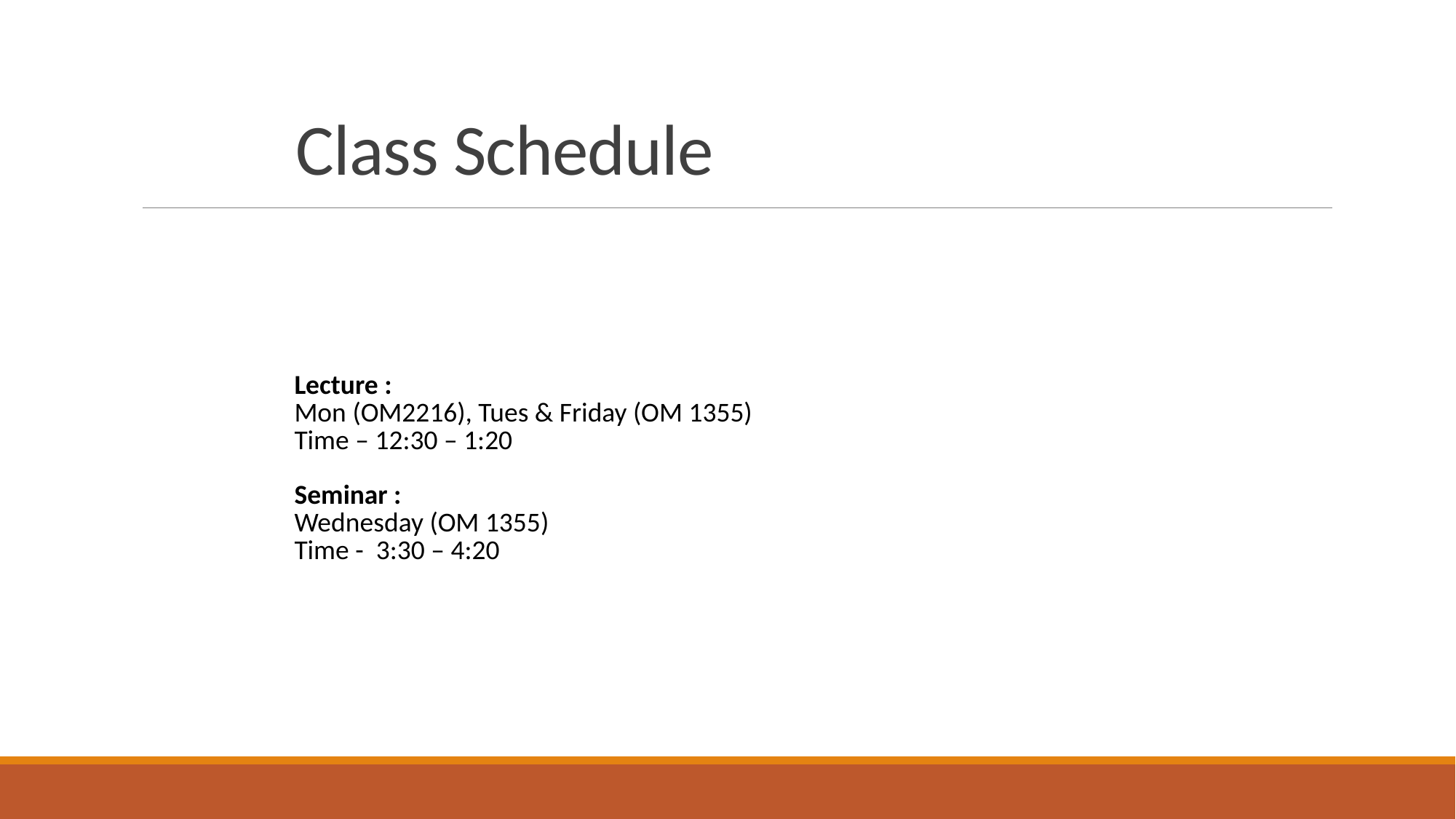

# Class Schedule
|  |
| --- |
| Lecture : Mon (OM2216), Tues & Friday (OM 1355) Time – 12:30 – 1:20 Seminar : Wednesday (OM 1355) Time - 3:30 – 4:20 |
|  |